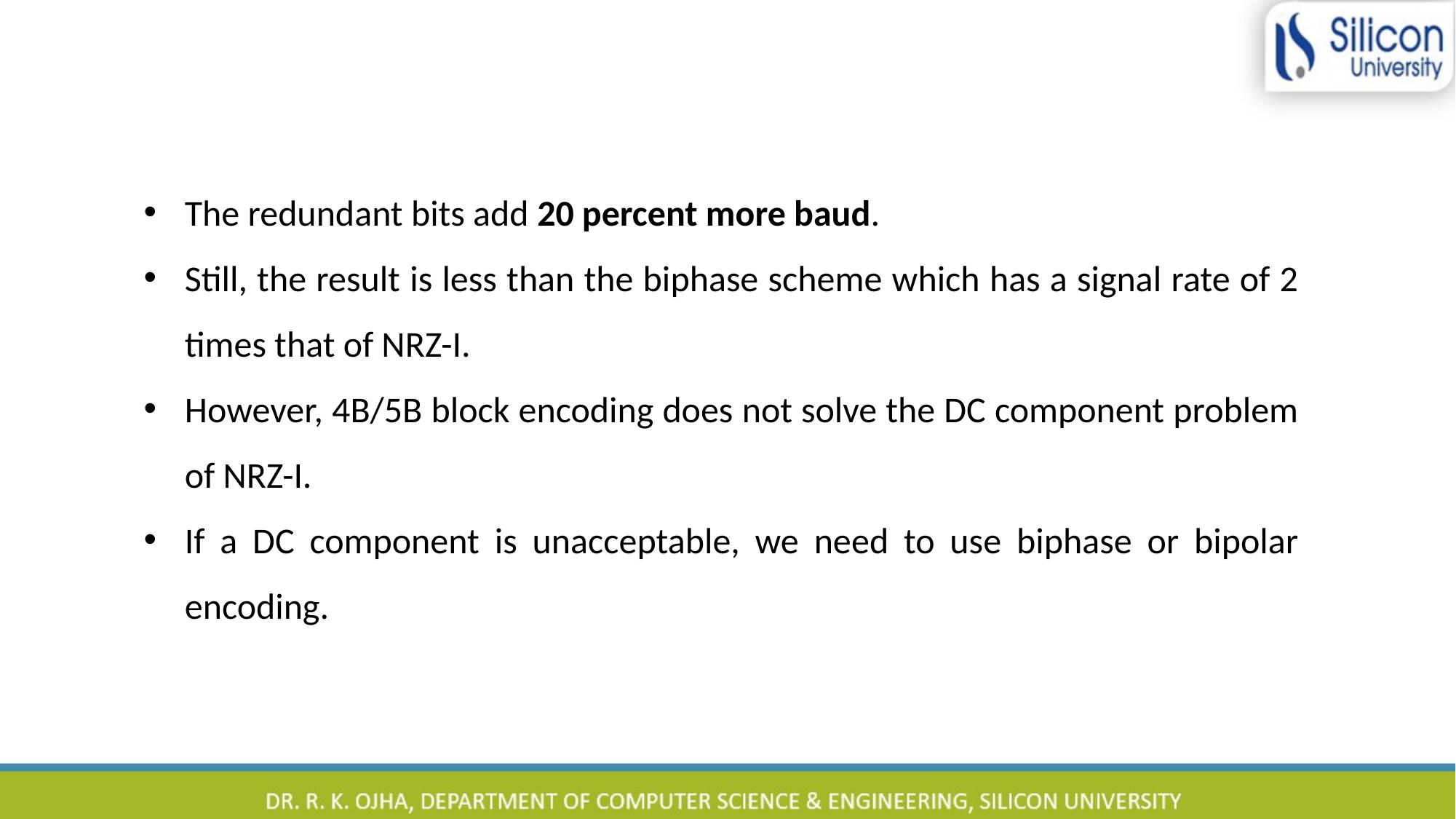

The redundant bits add 20 percent more baud.
Still, the result is less than the biphase scheme which has a signal rate of 2 times that of NRZ-I.
However, 4B/5B block encoding does not solve the DC component problem of NRZ-I.
If a DC component is unacceptable, we need to use biphase or bipolar encoding.
55